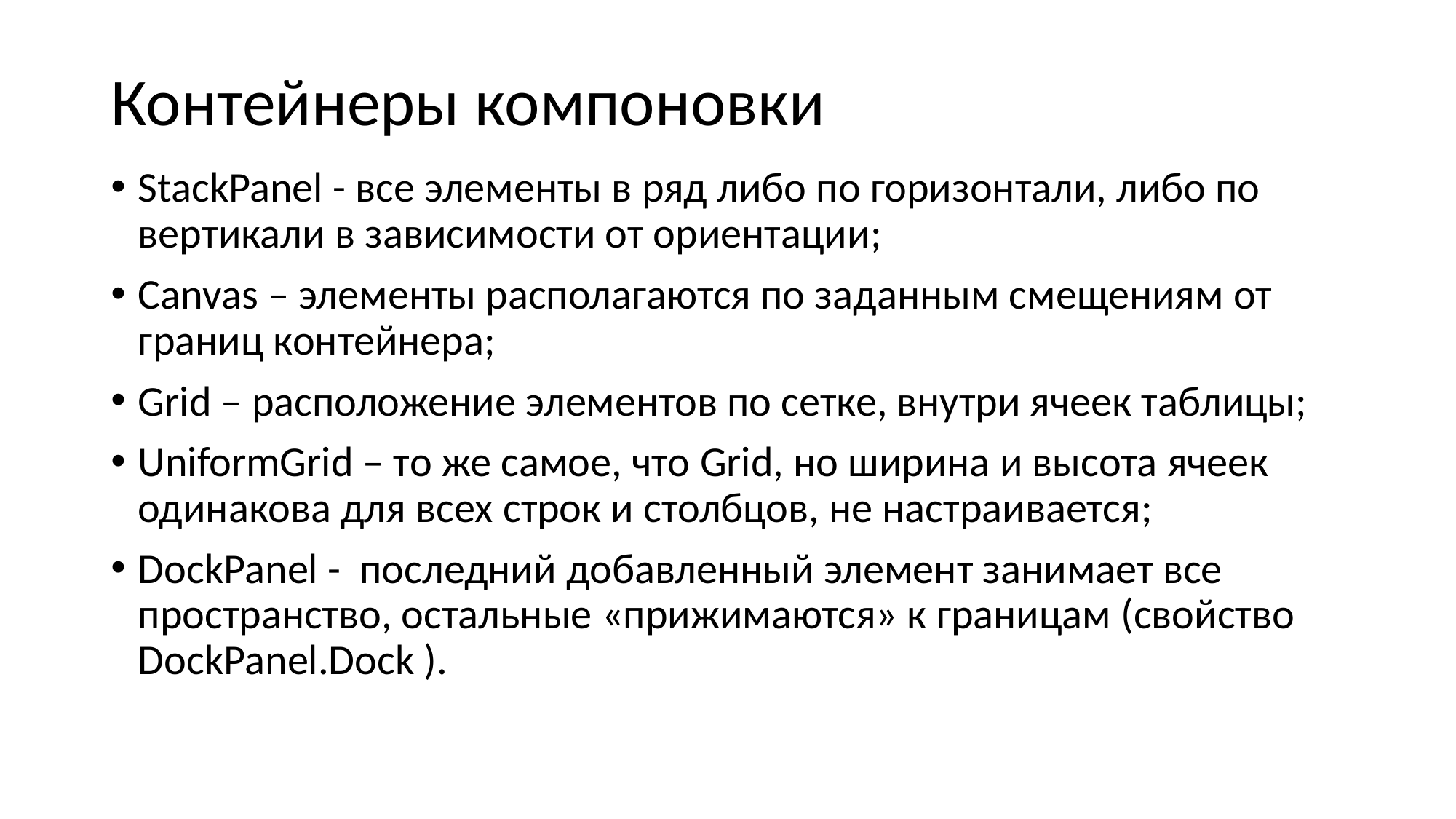

# Контейнеры компоновки
StackPanel - все элементы в ряд либо по горизонтали, либо по вертикали в зависимости от ориентации;
Canvas – элементы располагаются по заданным смещениям от границ контейнера;
Grid – расположение элементов по сетке, внутри ячеек таблицы;
UniformGrid – то же самое, что Grid, но ширина и высота ячеек одинакова для всех строк и столбцов, не настраивается;
DockPanel -  последний добавленный элемент занимает все пространство, остальные «прижимаются» к границам (свойство DockPanel.Dock ).